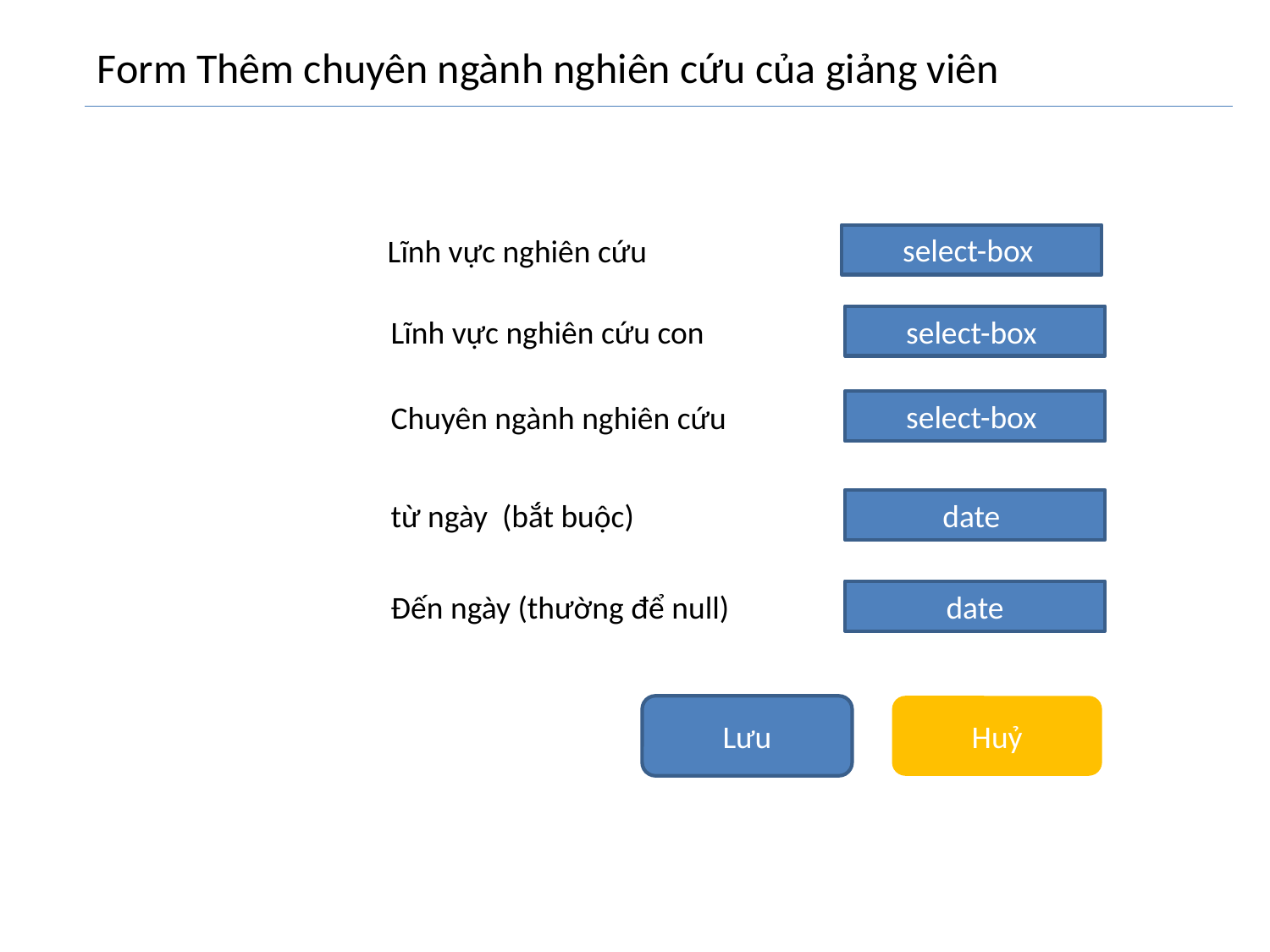

Form Thêm chuyên ngành nghiên cứu của giảng viên
Lĩnh vực nghiên cứu
select-box
Lĩnh vực nghiên cứu con
select-box
Chuyên ngành nghiên cứu
select-box
từ ngày  (bắt buộc)
date
Đến ngày (thường để null)
date
Lưu
Huỷ